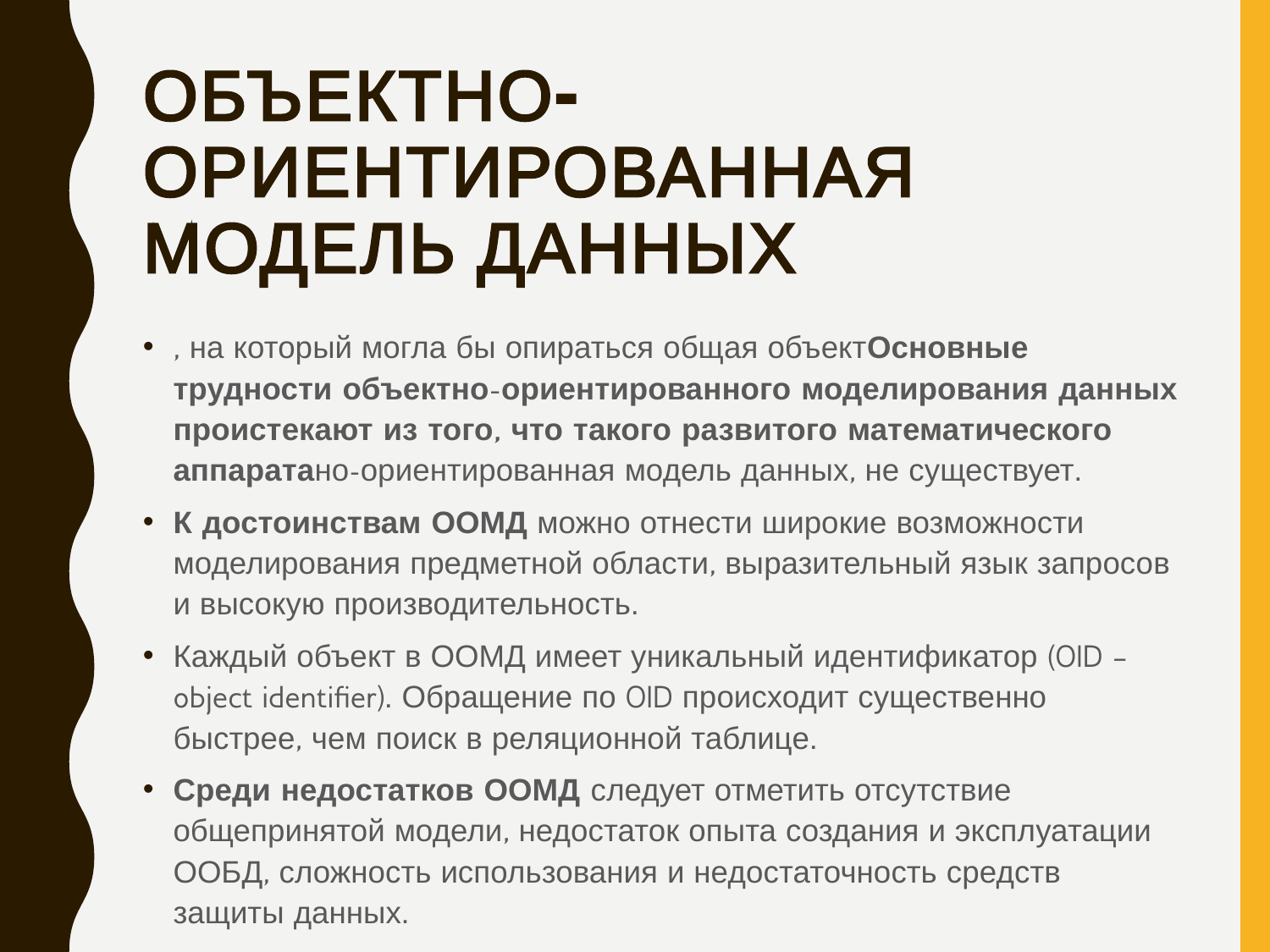

# Объектно-ориентированная модель данных
, на который могла бы опираться общая объектОсновные трудности объектно-ориентированного моделирования данных проистекают из того, что такого развитого математического аппаратано-ориентированная модель данных, не существует.
К достоинствам ООМД можно отнести широкие возможности моделирования предметной области, выразительный язык запросов и высокую производительность.
Каждый объект в ООМД имеет уникальный идентификатор (OID – object identifier). Обращение по OID происходит существенно быстрее, чем поиск в реляционной таблице.
Среди недостатков ООМД следует отметить отсутствие общепринятой модели, недостаток опыта создания и эксплуатации ООБД, сложность использования и недостаточность средств защиты данных.